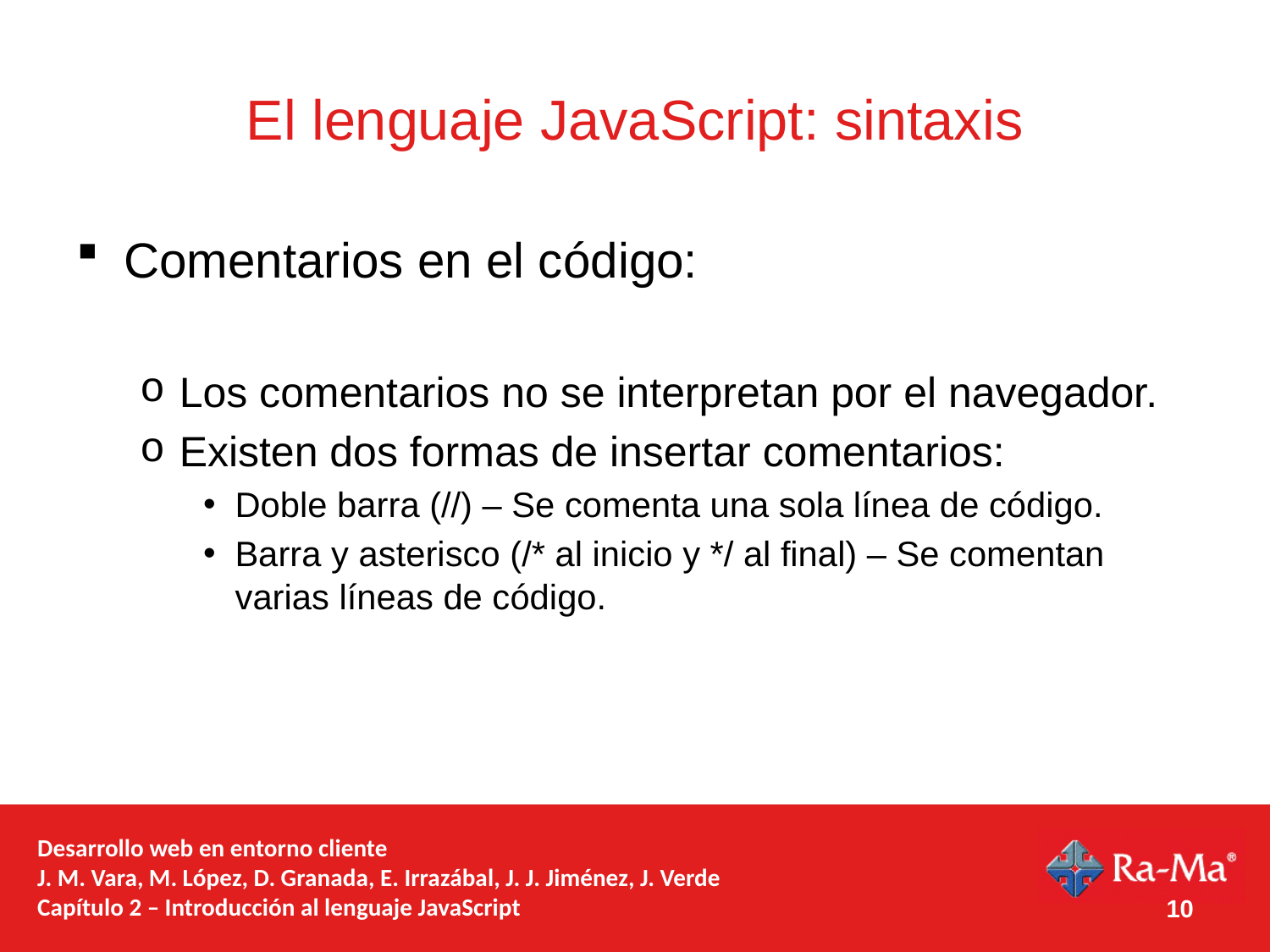

# El lenguaje JavaScript: sintaxis
Comentarios en el código:

Los comentarios no se interpretan por el navegador.
Existen dos formas de insertar comentarios:
Doble barra (//) – Se comenta una sola línea de código.
Barra y asterisco (/* al inicio y */ al final) – Se comentan varias líneas de código.
10